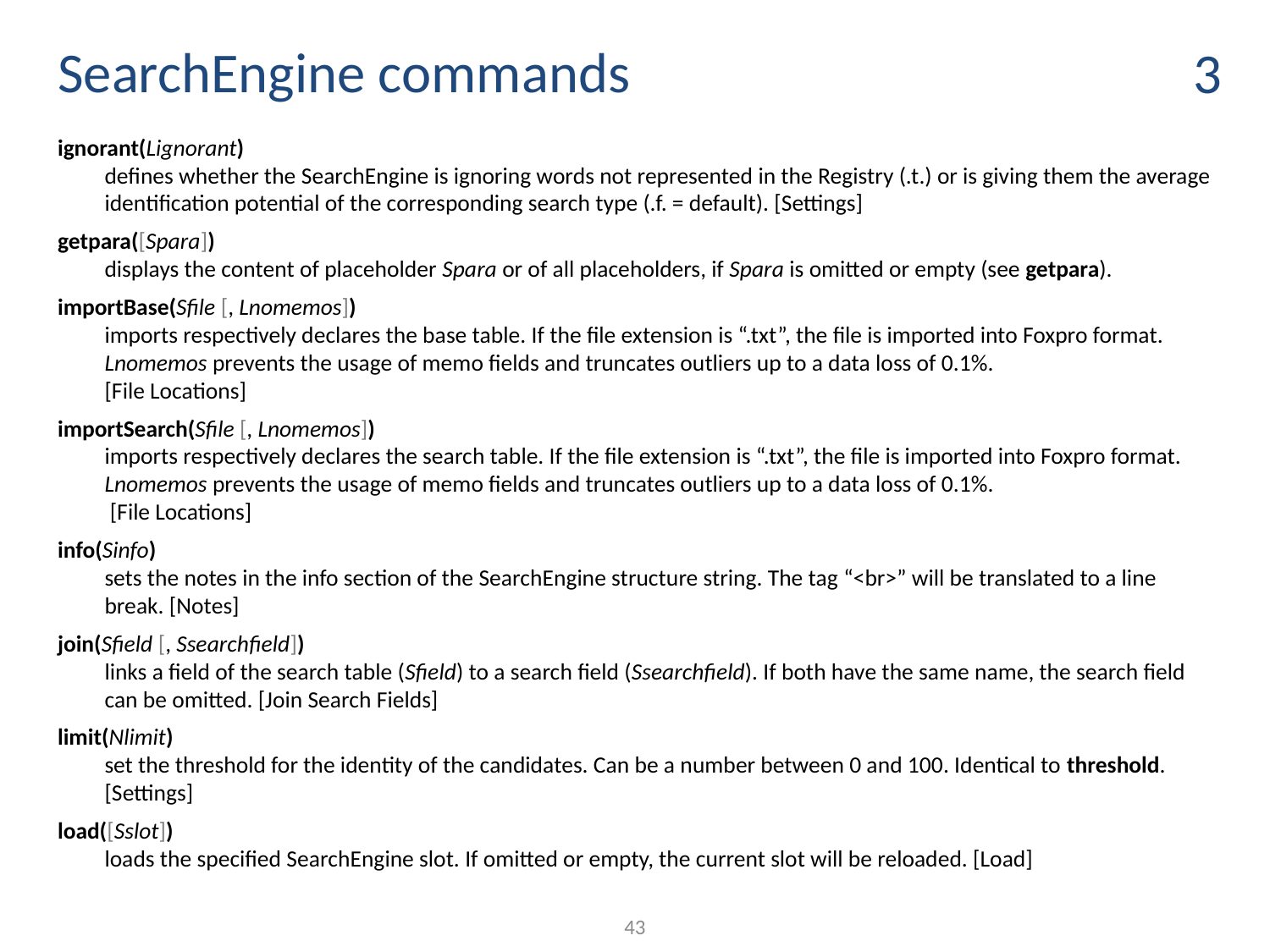

# SearchEngine commands
3
ignorant(Lignorant)
defines whether the SearchEngine is ignoring words not represented in the Registry (.t.) or is giving them the average identification potential of the corresponding search type (.f. = default). [Settings]
getpara([Spara])
displays the content of placeholder Spara or of all placeholders, if Spara is omitted or empty (see getpara).
importBase(Sfile [, Lnomemos])
imports respectively declares the base table. If the file extension is “.txt”, the file is imported into Foxpro format. Lnomemos prevents the usage of memo fields and truncates outliers up to a data loss of 0.1%.
[File Locations]
importSearch(Sfile [, Lnomemos])
imports respectively declares the search table. If the file extension is “.txt”, the file is imported into Foxpro format. Lnomemos prevents the usage of memo fields and truncates outliers up to a data loss of 0.1%.
 [File Locations]
info(Sinfo)
sets the notes in the info section of the SearchEngine structure string. The tag “<br>” will be translated to a line break. [Notes]
join(Sfield [, Ssearchfield])
links a field of the search table (Sfield) to a search field (Ssearchfield). If both have the same name, the search field can be omitted. [Join Search Fields]
limit(Nlimit)
set the threshold for the identity of the candidates. Can be a number between 0 and 100. Identical to threshold. [Settings]
load([Sslot])
loads the specified SearchEngine slot. If omitted or empty, the current slot will be reloaded. [Load]
43